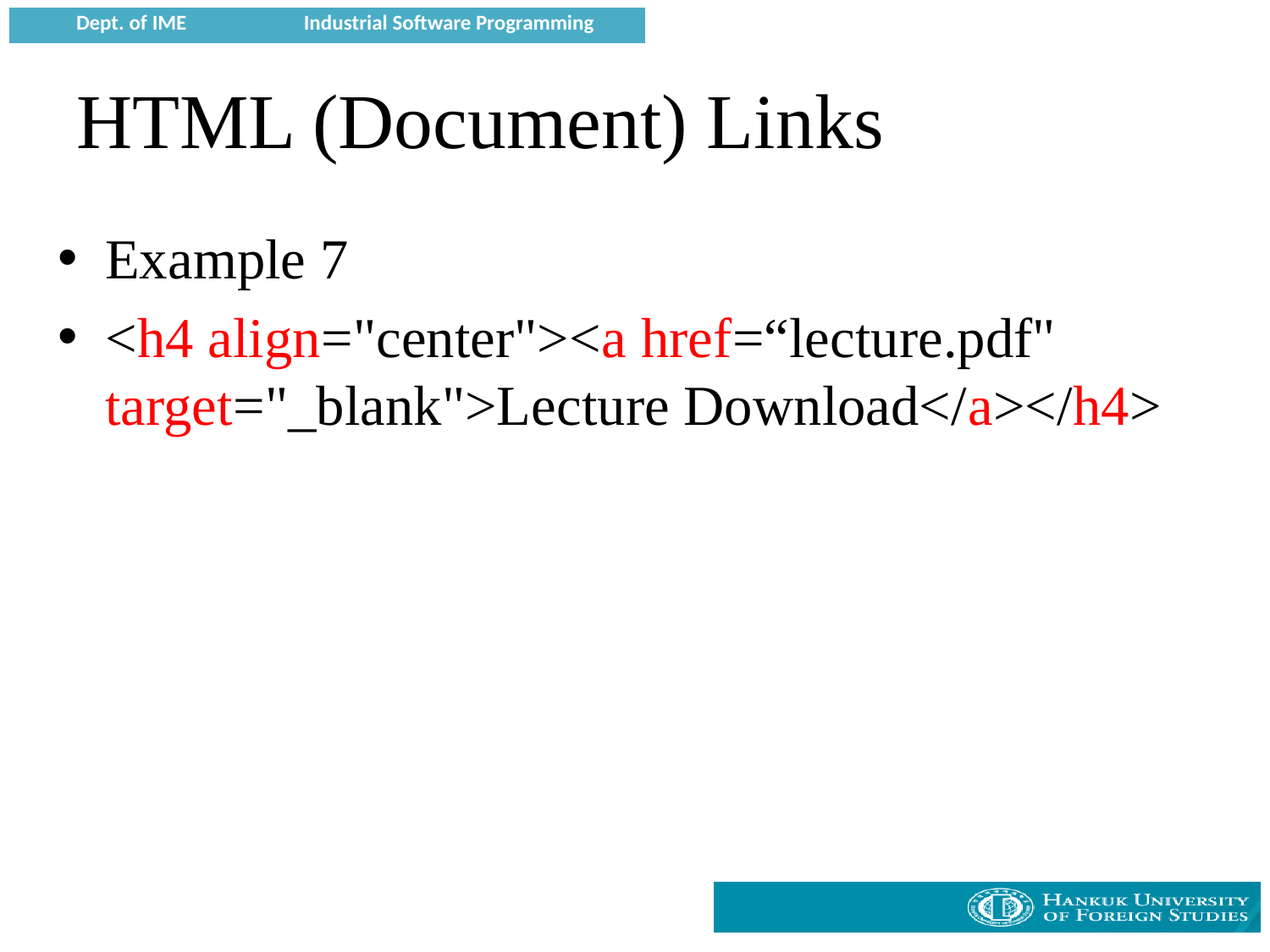

# HTML (Document) Links
Example 7
<h4 align="center"><a href=“lecture.pdf" target="_blank">Lecture Download</a></h4>